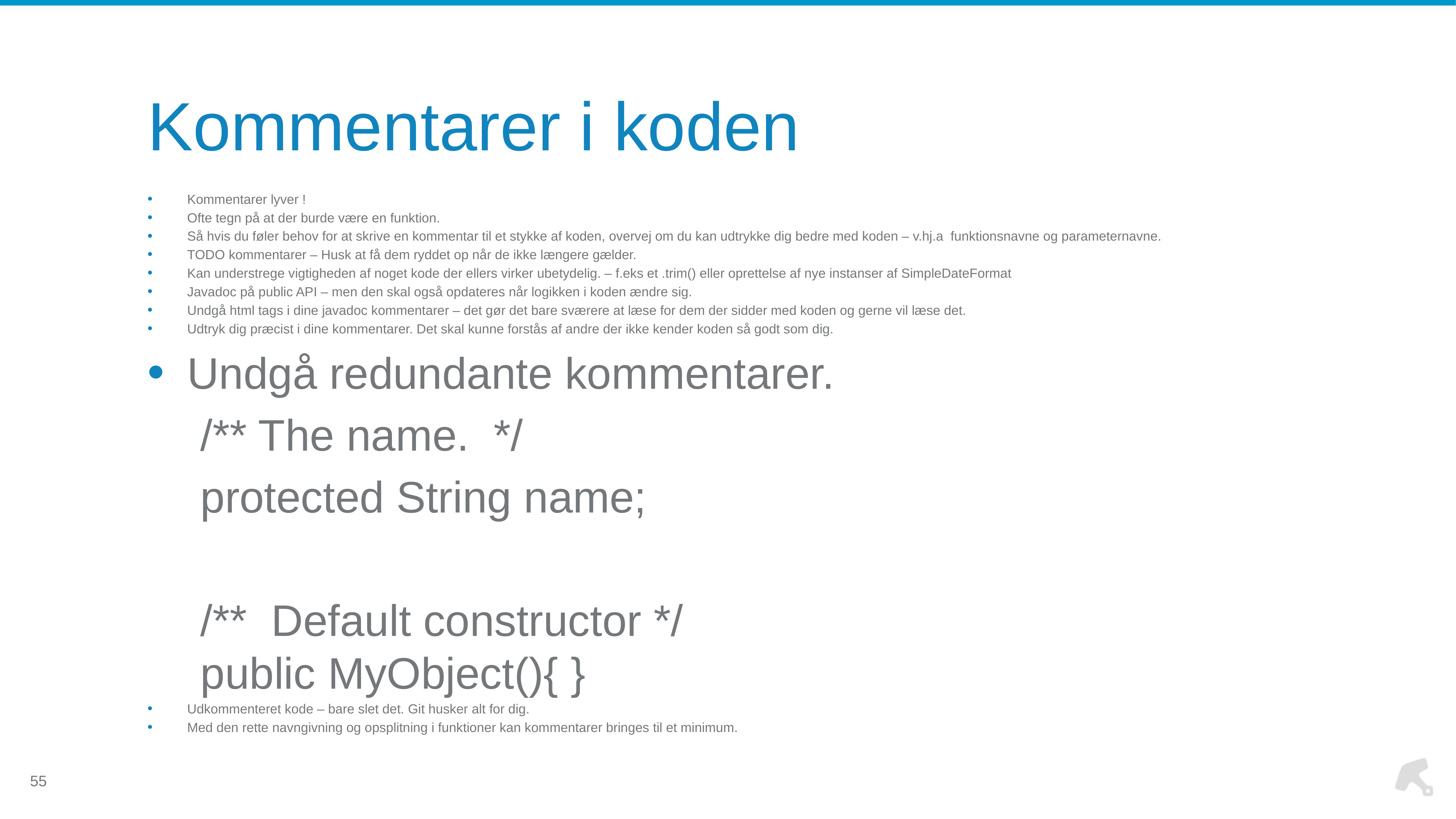

# Kommentarer i koden
Kommentarer lyver !
Ofte tegn på at der burde være en funktion.
Så hvis du føler behov for at skrive en kommentar til et stykke af koden, overvej om du kan udtrykke dig bedre med koden – v.hj.a  funktionsnavne og parameternavne.
TODO kommentarer – Husk at få dem ryddet op når de ikke længere gælder.
Kan understrege vigtigheden af noget kode der ellers virker ubetydelig. – f.eks et .trim() eller oprettelse af nye instanser af SimpleDateFormat
Javadoc på public API – men den skal også opdateres når logikken i koden ændre sig.
Undgå html tags i dine javadoc kommentarer – det gør det bare sværere at læse for dem der sidder med koden og gerne vil læse det.
Udtryk dig præcist i dine kommentarer. Det skal kunne forstås af andre der ikke kender koden så godt som dig.
Undgå redundante kommentarer.
		/** The name.  */
		protected String name;

		/**  Default constructor */
		public MyObject(){ }
Udkommenteret kode – bare slet det. Git husker alt for dig.
Med den rette navngivning og opsplitning i funktioner kan kommentarer bringes til et minimum.